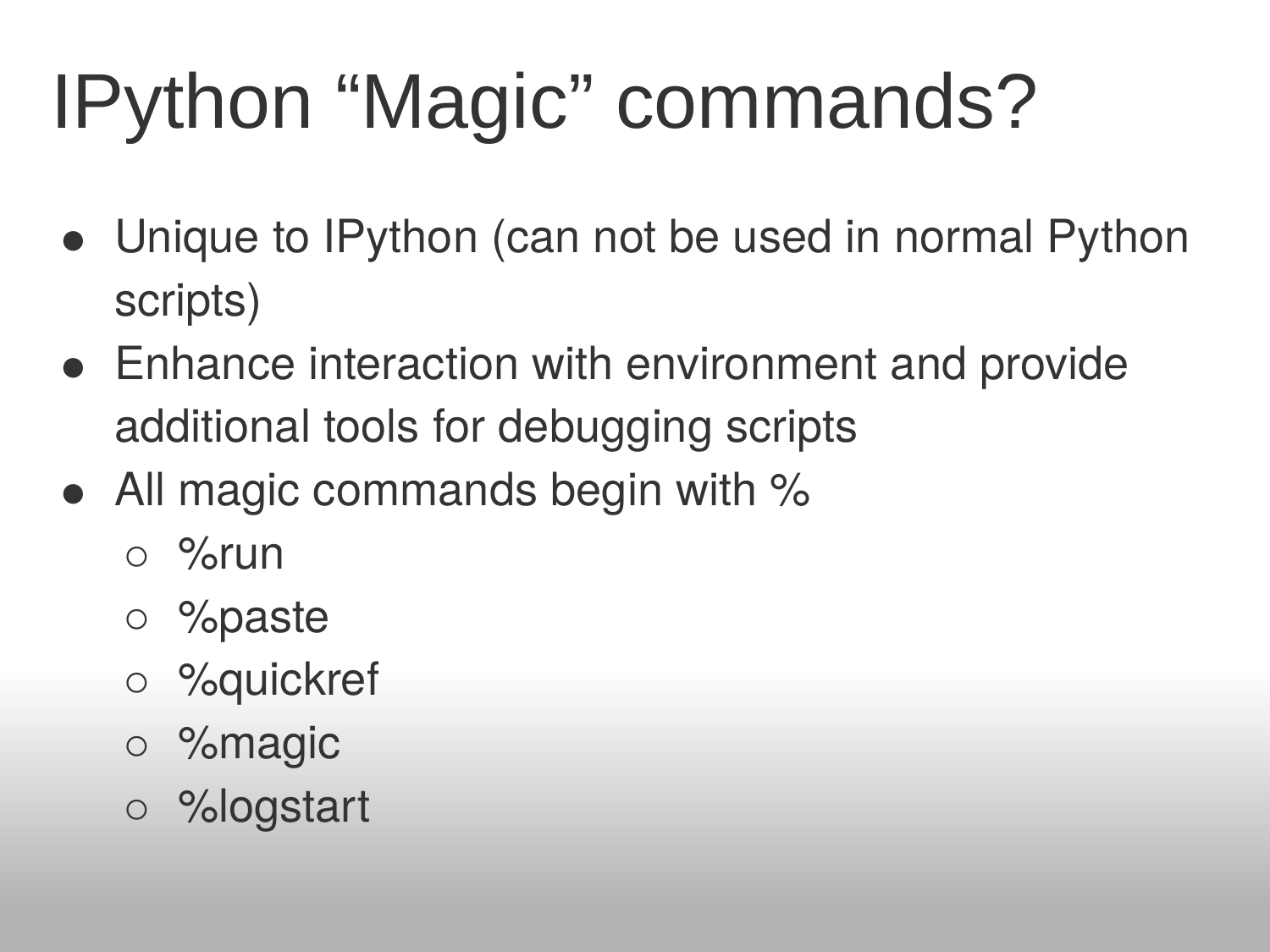

# IPython “Magic” commands?
Unique to IPython (can not be used in normal Python scripts)
Enhance interaction with environment and provide additional tools for debugging scripts
All magic commands begin with %
%run
%paste
%quickref
%magic
%logstart